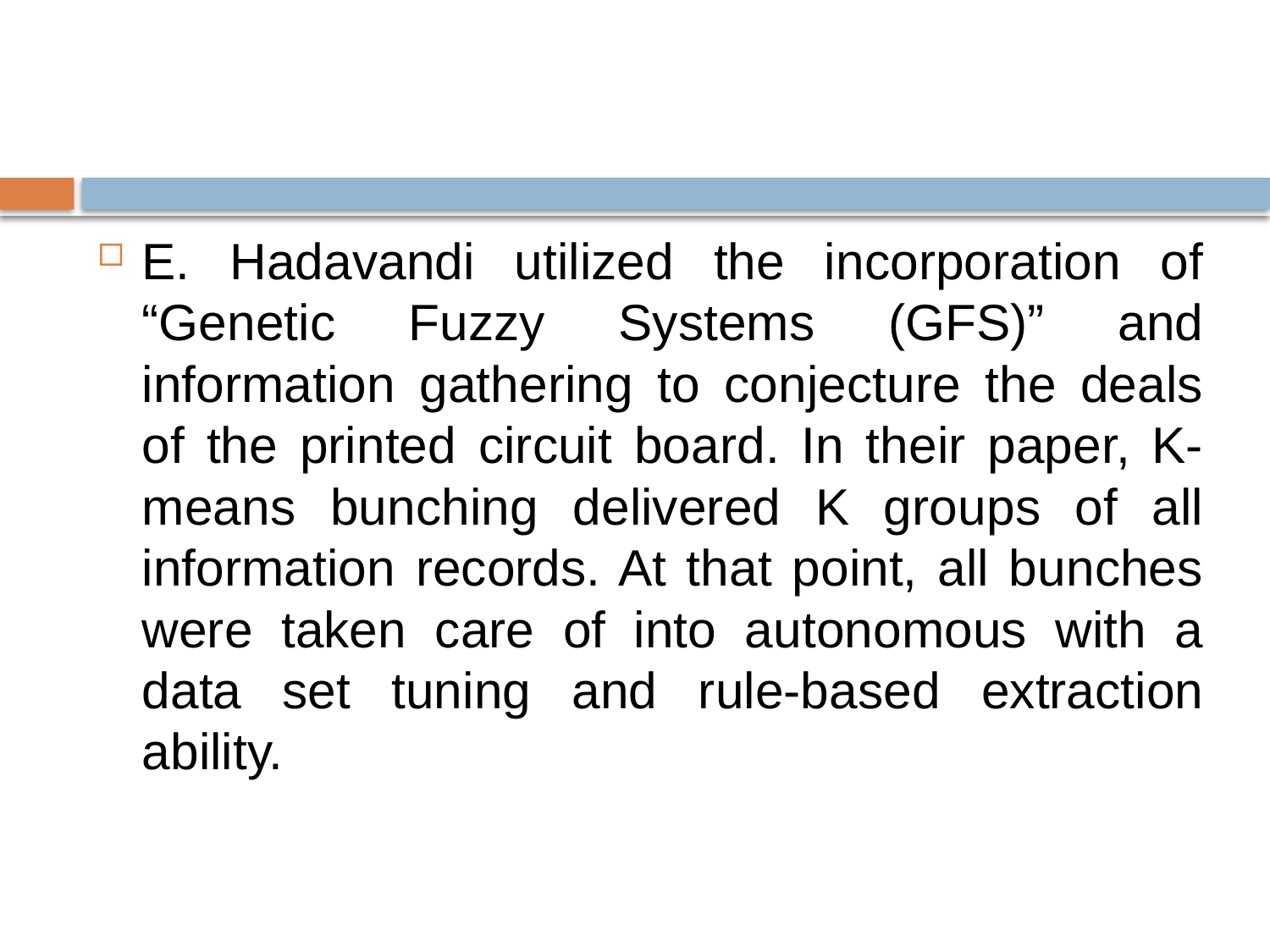

#
E. Hadavandi utilized the incorporation of “Genetic Fuzzy Systems (GFS)” and information gathering to conjecture the deals of the printed circuit board. In their paper, K-means bunching delivered K groups of all information records. At that point, all bunches were taken care of into autonomous with a data set tuning and rule-based extraction ability.